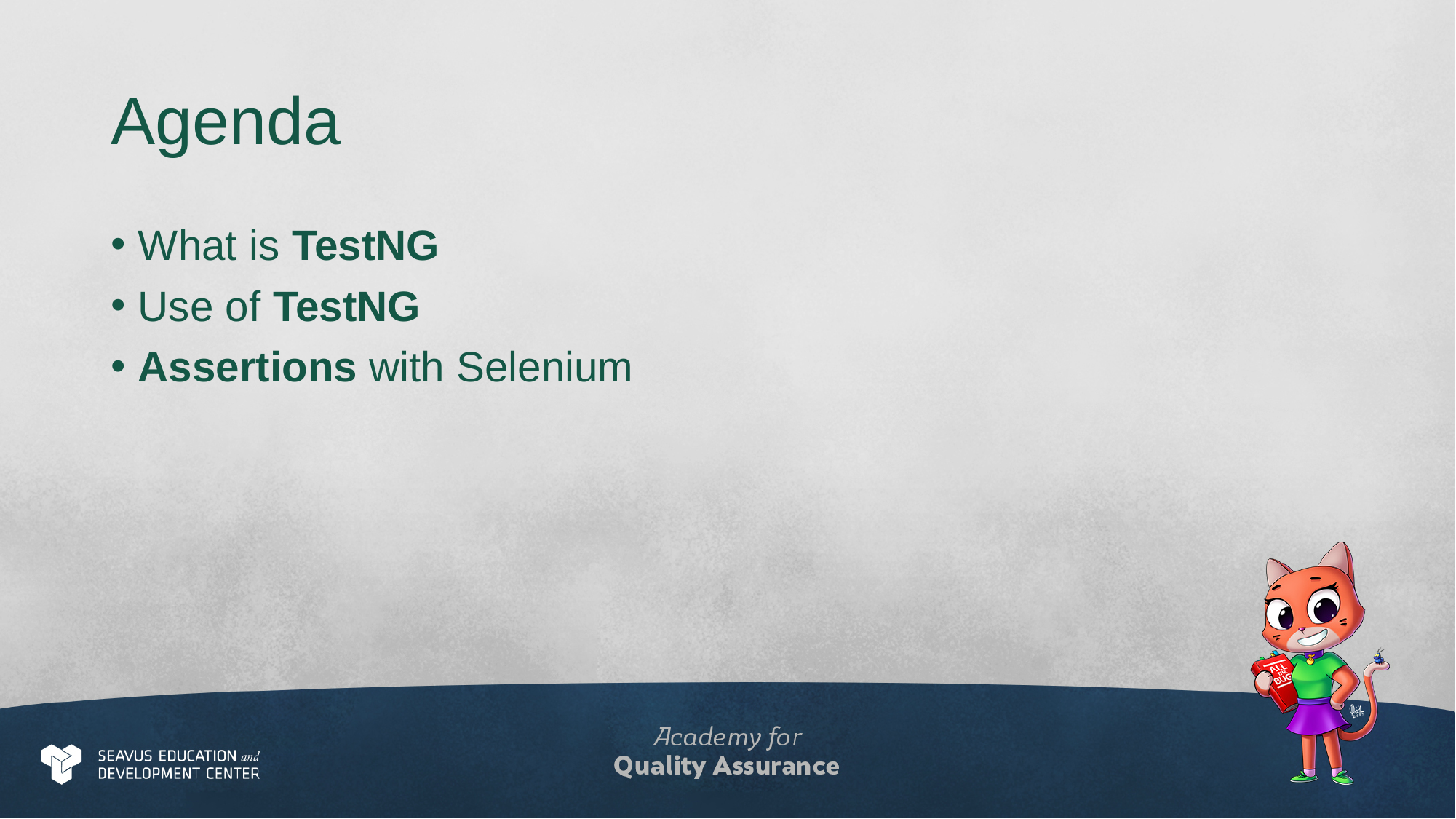

# Agenda
What is TestNG
Use of TestNG
Assertions with Selenium